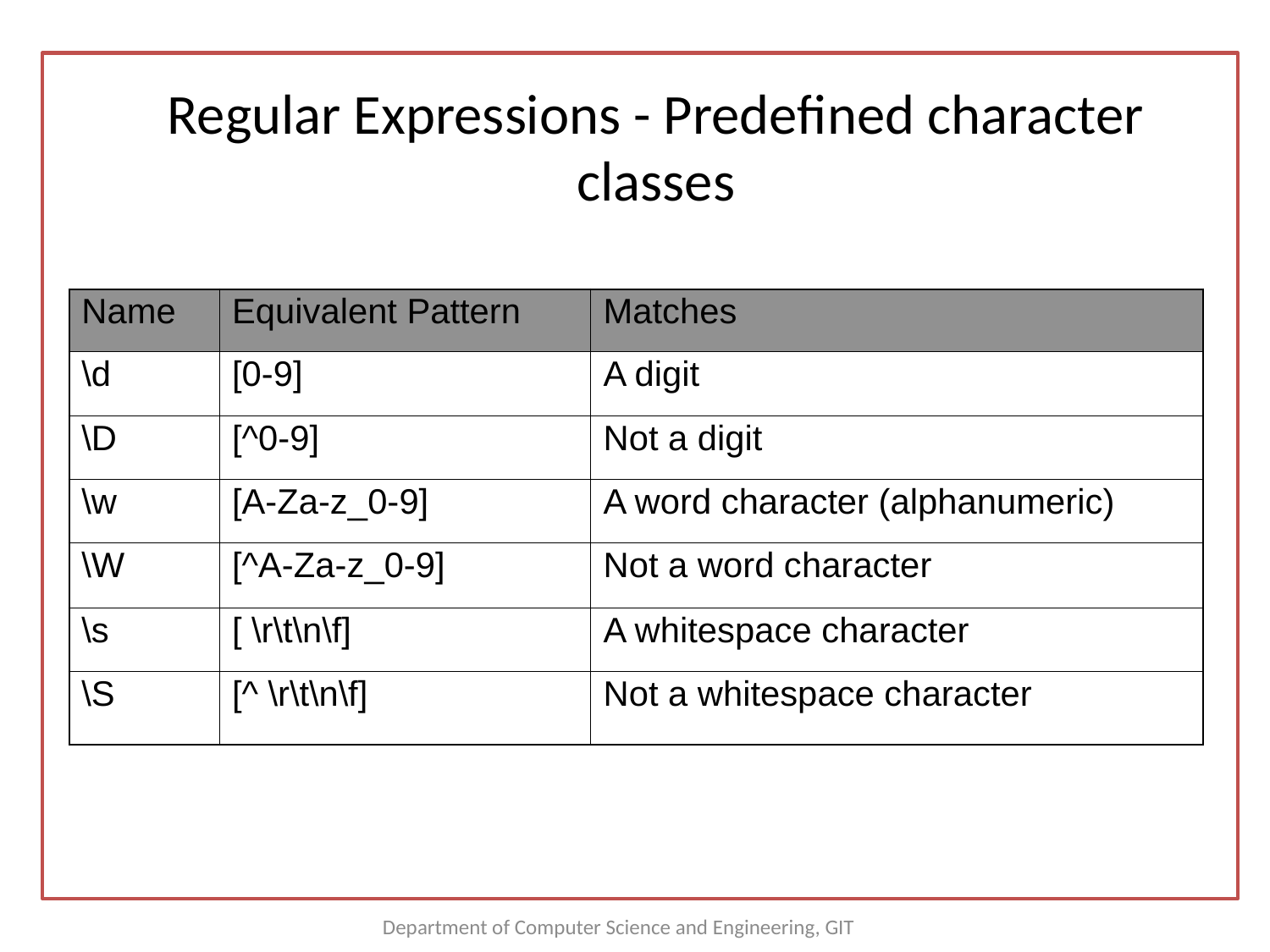

How to Put a JavaScript Into an HTML Page?
Regular Expressions - Predefined character classes

<html>
<body>
<script type="text/javascript">
document.write("Hello World!")
</script>
</body>
</html>
| Name | Equivalent Pattern | Matches |
| --- | --- | --- |
| \d | [0-9] | A digit |
| \D | [^0-9] | Not a digit |
| \w | [A-Za-z\_0-9] | A word character (alphanumeric) |
| \W | [^A-Za-z\_0-9] | Not a word character |
| \s | [ \r\t\n\f] | A whitespace character |
| \S | [^ \r\t\n\f] | Not a whitespace character |
Department of Computer Science and Engineering, GIT